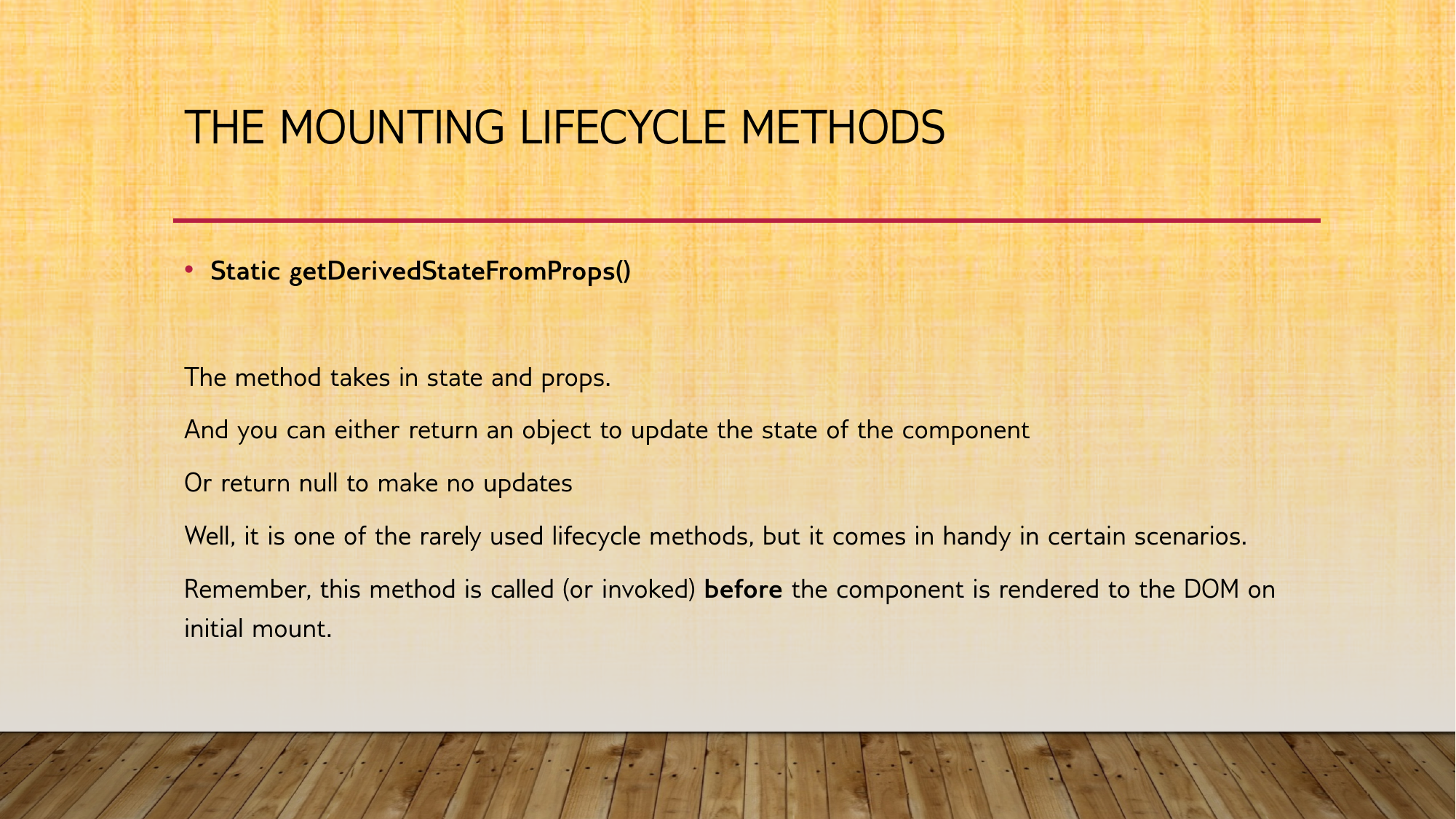

# The mounting lifecycle methods
Static getDerivedStateFromProps()

The method takes in state and props.
And you can either return an object to update the state of the component
Or return null to make no updates
Well, it is one of the rarely used lifecycle methods, but it comes in handy in certain scenarios.
Remember, this method is called (or invoked) before the component is rendered to the DOM on initial mount.